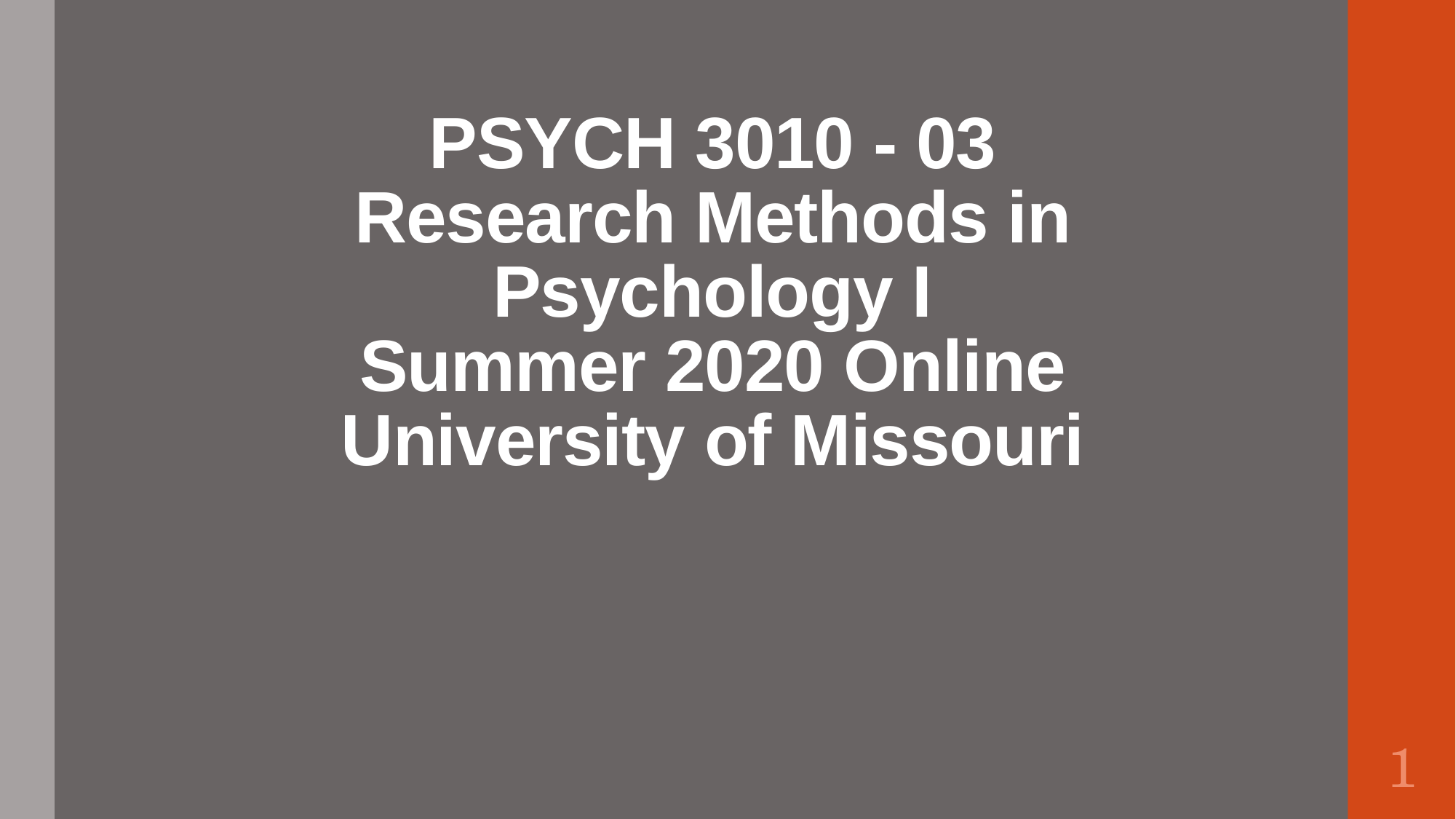

# PSYCH 3010 - 03 Research Methods in Psychology I Summer 2020 Online University of Missouri

1